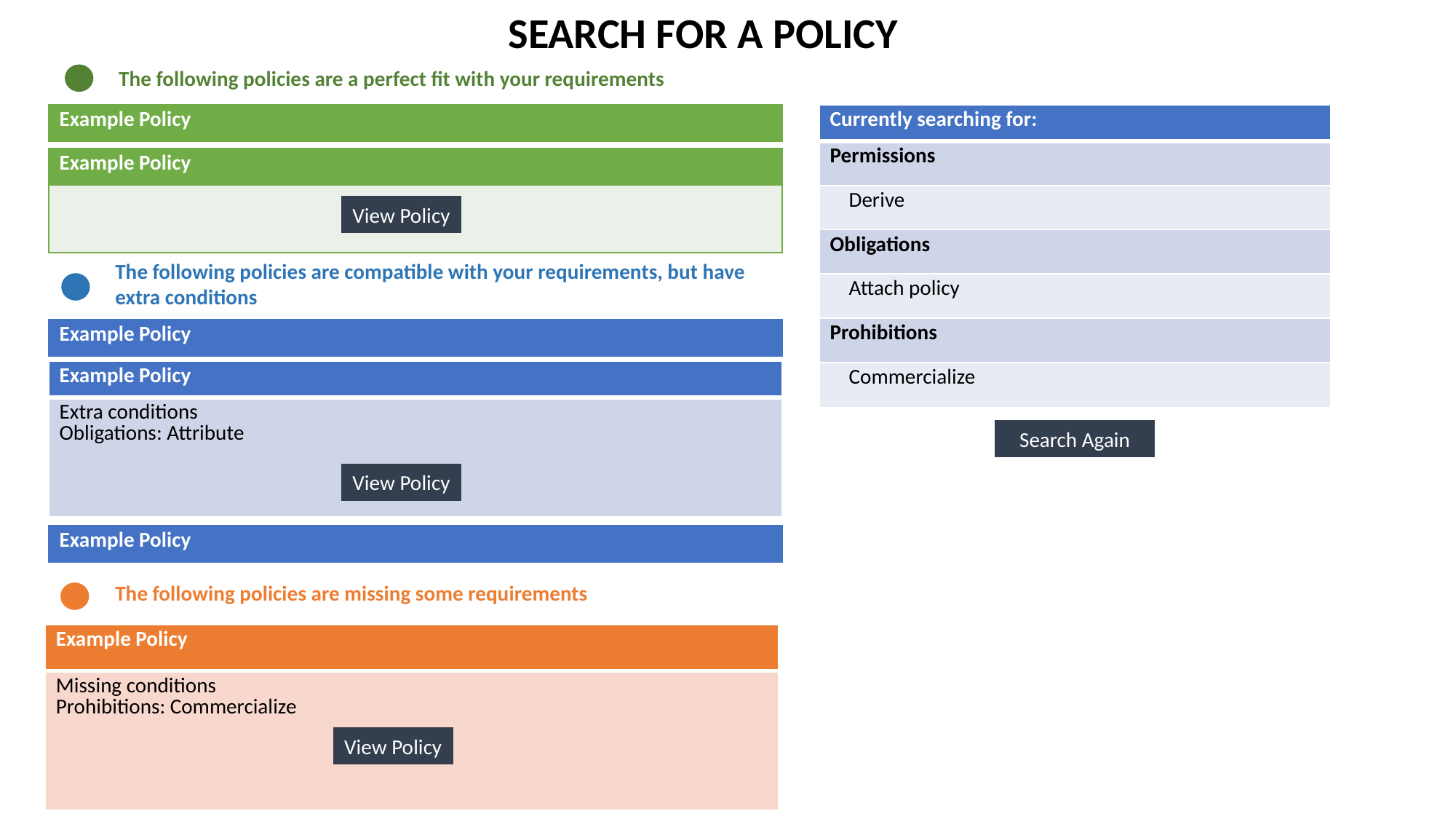

SEARCH FOR A POLICY
The following policies are a perfect fit with your requirements

| Example Policy |
| --- |
| Currently searching for: |
| --- |
| Permissions |
| Derive |
| Obligations |
| Attach policy |
| Prohibitions |
| Commercialize |
| Example Policy |
| --- |
|  |
View Policy
The following policies are compatible with your requirements, but have extra conditions

| Example Policy |
| --- |
| Example Policy |
| --- |
| Extra conditions Obligations: Attribute |
Search Again
View Policy
| Example Policy |
| --- |
The following policies are missing some requirements

| Example Policy |
| --- |
| Missing conditions Prohibitions: Commercialize |
View Policy